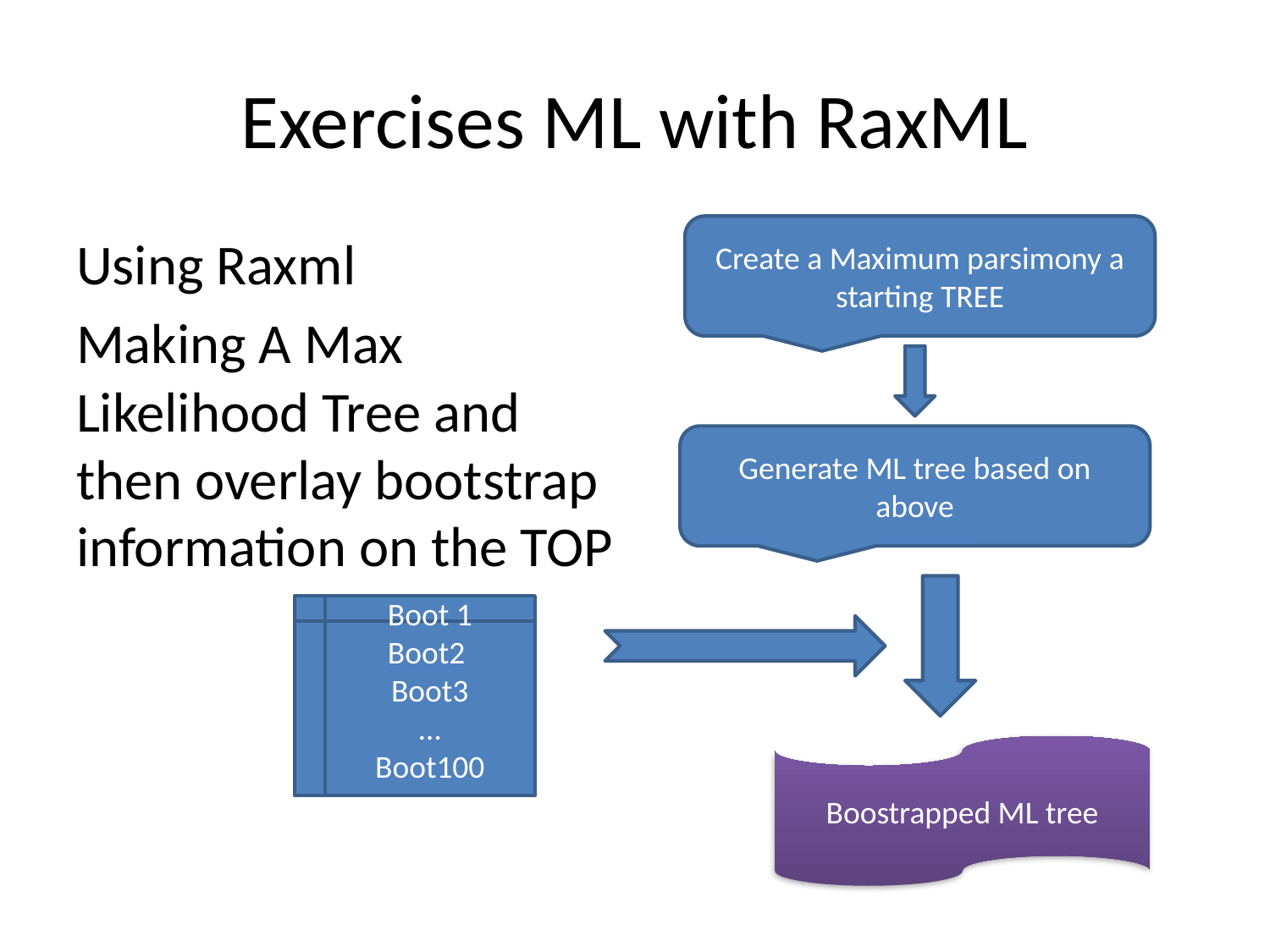

# Exercises ML with RaxML
Create a Maximum parsimony a starting TREE
Using Raxml
Making A Max Likelihood Tree and then overlay bootstrap information on the TOP

Generate ML tree based on above

Boot 1
Boot2
Boot3
…
Boot100

Boostrapped ML tree